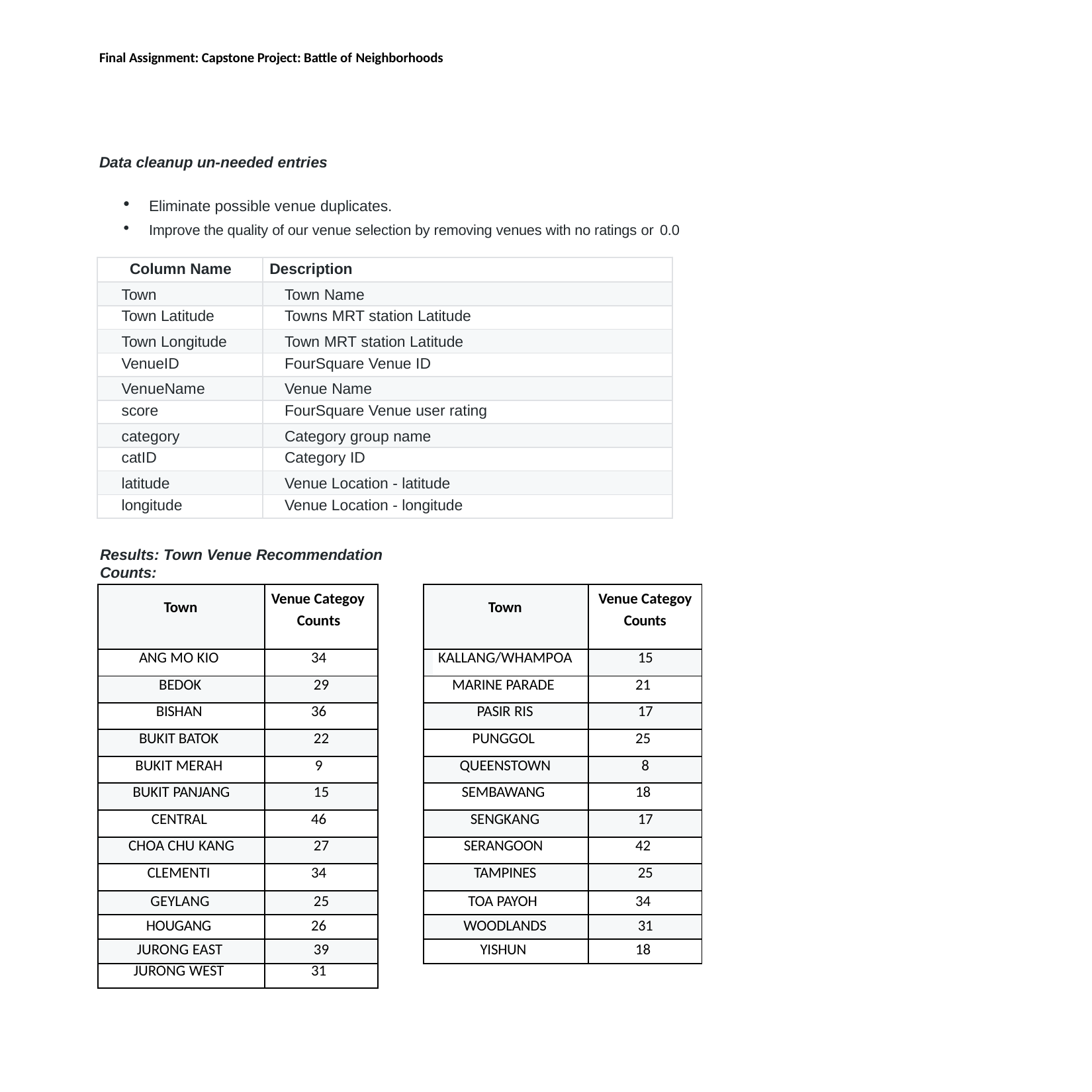

Final Assignment: Capstone Project: Battle of Neighborhoods
Data cleanup un-needed entries

Eliminate possible venue duplicates.
Improve the quality of our venue selection by removing venues with no ratings or 0.0
| Column Name | Description |
| --- | --- |
| Town | Town Name |
| Town Latitude | Towns MRT station Latitude |
| Town Longitude | Town MRT station Latitude |
| VenueID | FourSquare Venue ID |
| VenueName | Venue Name |
| score | FourSquare Venue user rating |
| category | Category group name |
| catID | Category ID |
| latitude | Venue Location - latitude |
| longitude | Venue Location - longitude |
Results: Town Venue Recommendation Counts:
| Town | Venue Categoy |
| --- | --- |
|  | Counts |
| ANG MO KIO | 34 |
| BEDOK | 29 |
| BISHAN | 36 |
| BUKIT BATOK | 22 |
| BUKIT MERAH | 9 |
| BUKIT PANJANG | 15 |
| CENTRAL | 46 |
| CHOA CHU KANG | 27 |
| CLEMENTI | 34 |
| GEYLANG | 25 |
| HOUGANG | 26 |
| JURONG EAST | 39 |
| JURONG WEST | 31 |
|  | Town | Venue Categoy |
| --- | --- | --- |
|  |  | Counts |
|  | KALLANG/WHAMPOA | 15 |
|  | MARINE PARADE | 21 |
|  | PASIR RIS | 17 |
|  | PUNGGOL | 25 |
|  | QUEENSTOWN | 8 |
|  | SEMBAWANG | 18 |
|  | SENGKANG | 17 |
|  | SERANGOON | 42 |
|  | TAMPINES | 25 |
|  | TOA PAYOH | 34 |
|  | WOODLANDS | 31 |
| YISHUN |  | 18 |